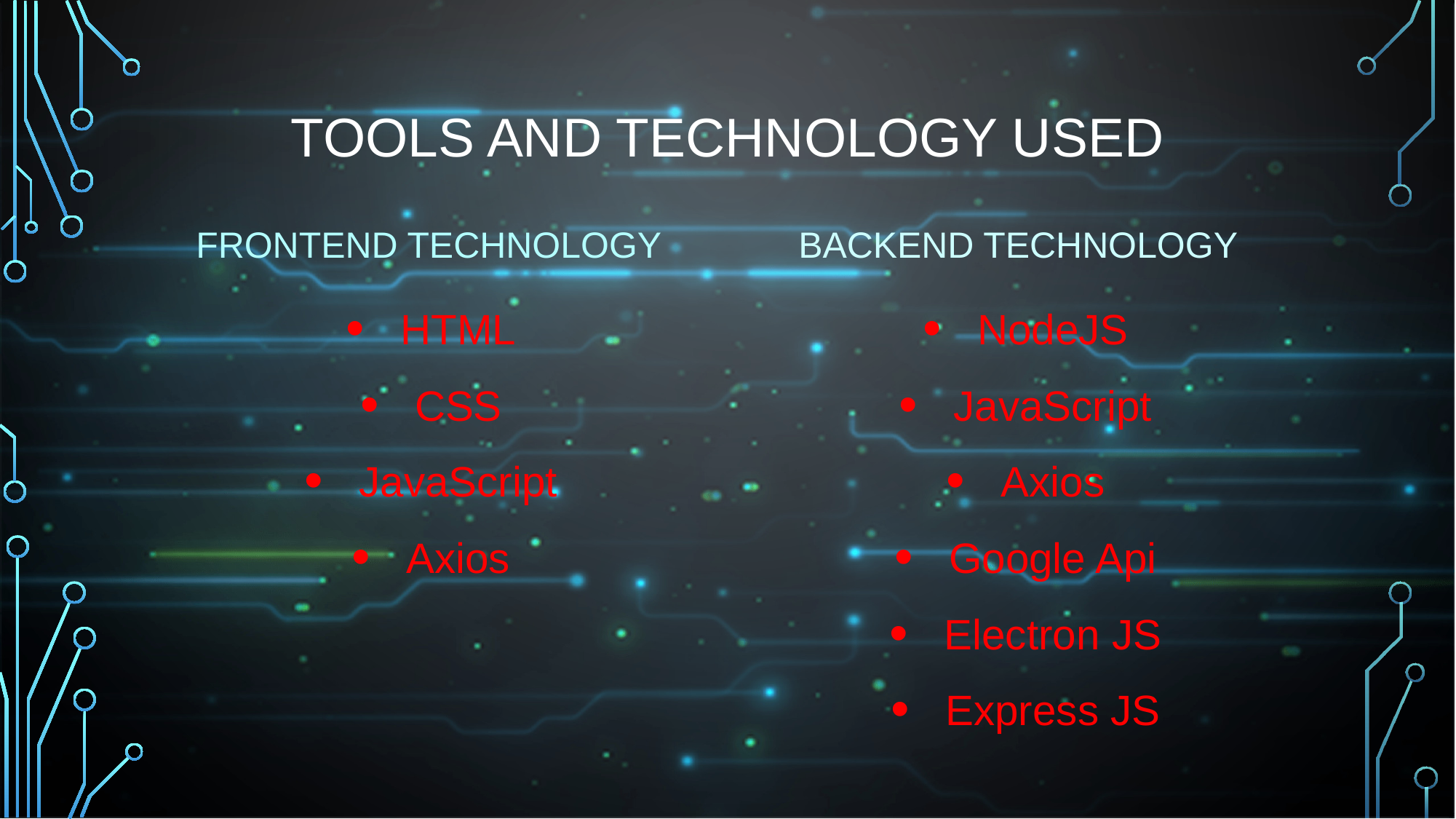

# Tools and Technology used
Frontend Technology
BACKEND Technology
NodeJS
JavaScript
Axios
Google Api
Electron JS
Express JS

HTML
CSS
JavaScript
Axios